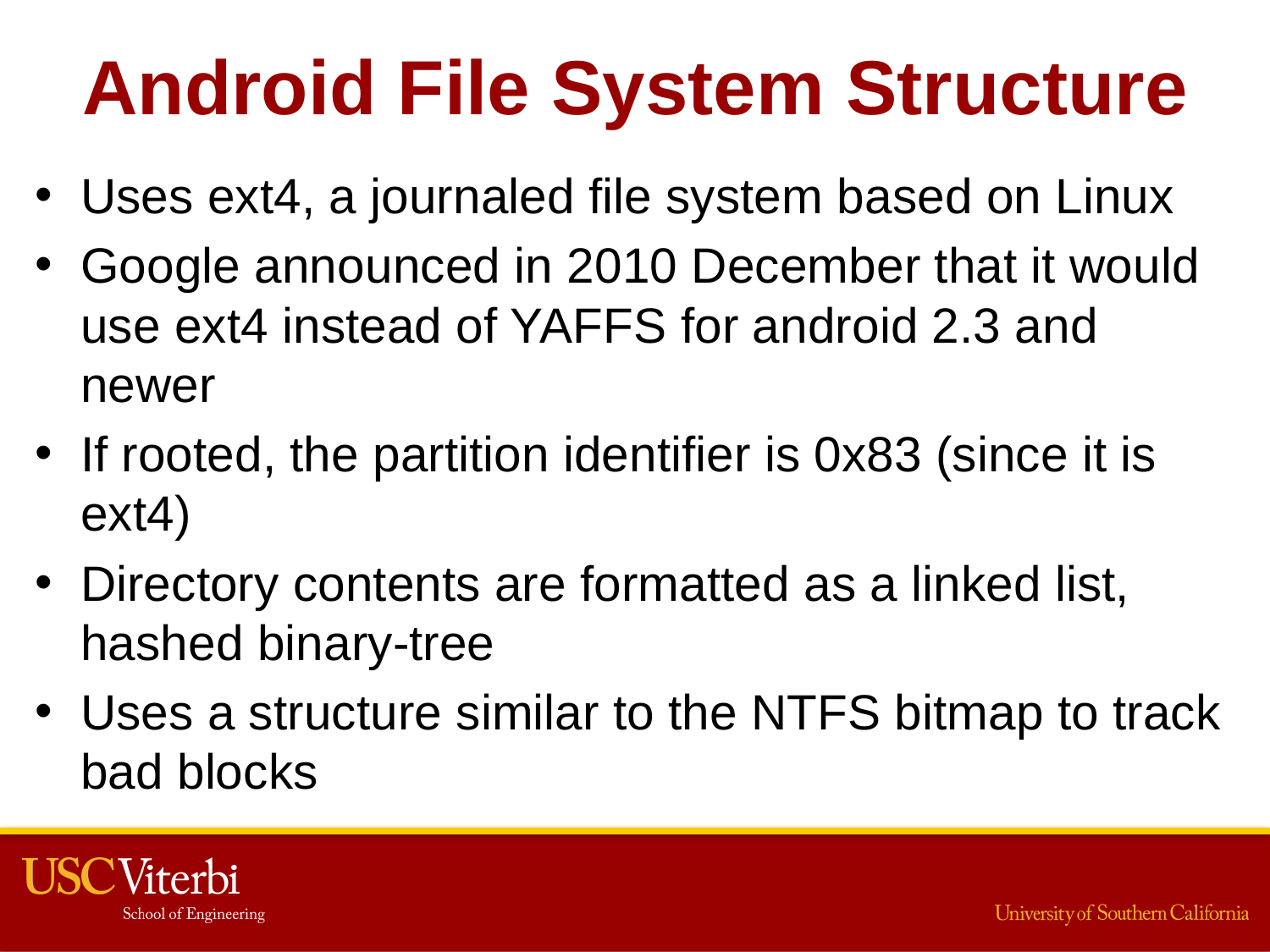

# Android File System Structure
Uses ext4, a journaled file system based on Linux
Google announced in 2010 December that it would use ext4 instead of YAFFS for android 2.3 and newer
If rooted, the partition identifier is 0x83 (since it is ext4)
Directory contents are formatted as a linked list, hashed binary-tree
Uses a structure similar to the NTFS bitmap to track bad blocks